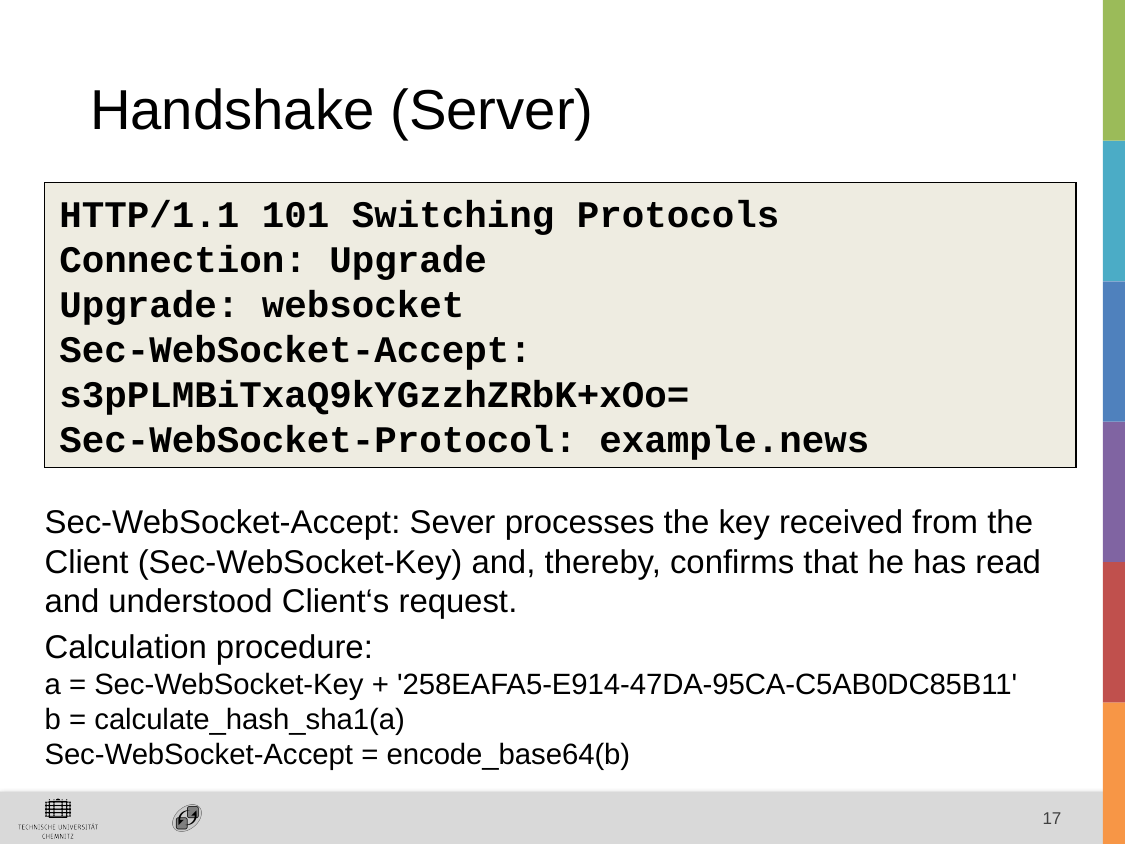

Handshake (Server)

HTTP/1.1 101 Switching Protocols
Connection: Upgrade
Upgrade: websocket
Sec-WebSocket-Accept: s3pPLMBiTxaQ9kYGzzhZRbK+xOo=
Sec-WebSocket-Protocol: example.news
Sec-WebSocket-Accept: Sever processes the key received from the Client (Sec-WebSocket-Key) and, thereby, confirms that he has read and understood Client‘s request.
Calculation procedure:
a = Sec-WebSocket-Key + '258EAFA5-E914-47DA-95CA-C5AB0DC85B11'
b = calculate_hash_sha1(a)
Sec-WebSocket-Accept = encode_base64(b)
17